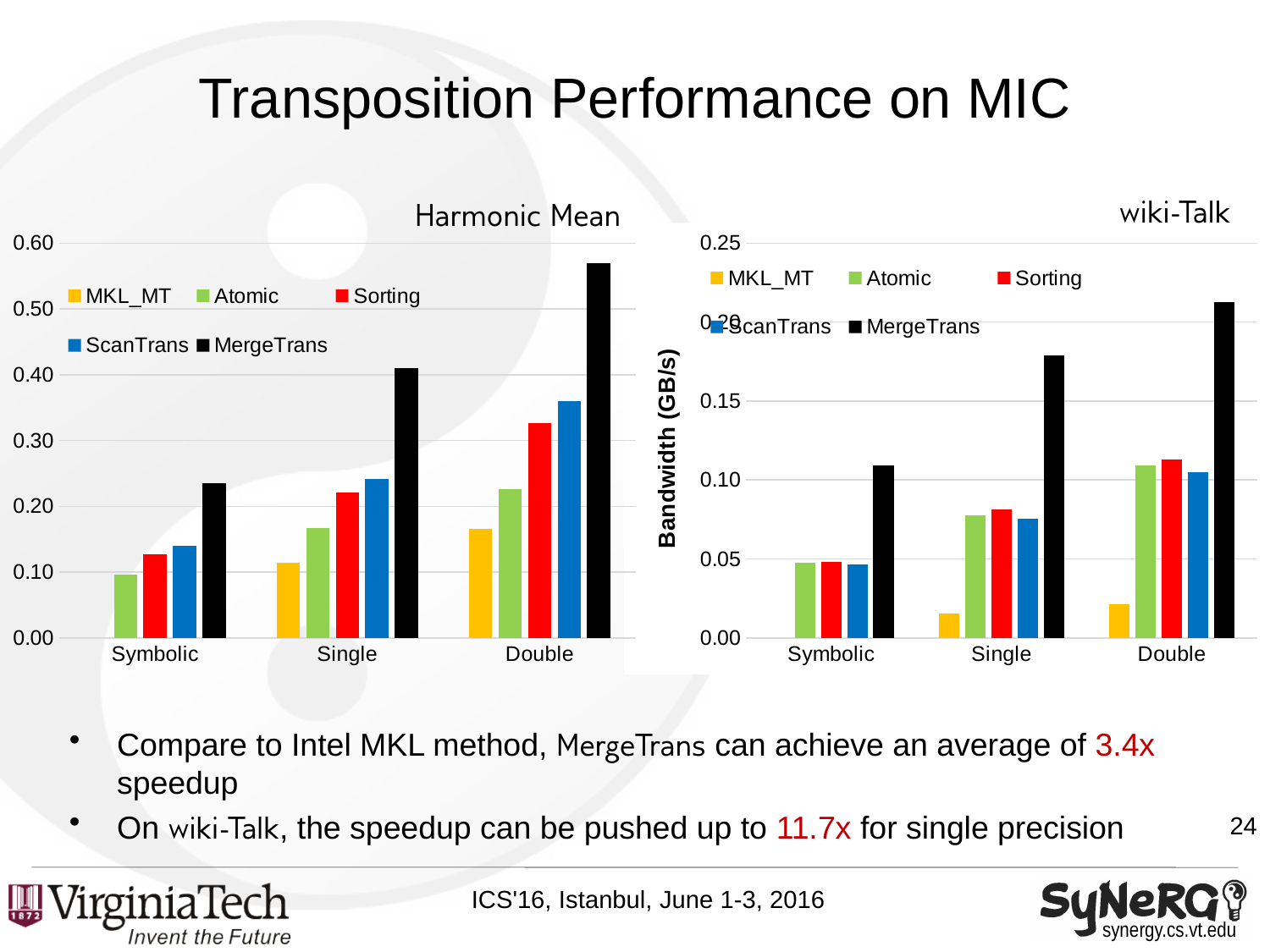

# Transposition Performance on MIC
wiki-Talk

### Chart

| Category | MKL_MT | Atomic | Sorting | ScanTrans | MergeTrans |
|---|---|---|---|---|---|
| Symbolic | None | 0.0475146909714158 | 0.048371247798578 | 0.0463798864862329 | 0.109473998103048 |
| Single | 0.0152439624821128 | 0.0774728822929401 | 0.0811258809908191 | 0.0756026685713417 | 0.17873497198555 |
| Double | 0.0212744555299995 | 0.109460123199423 | 0.113047396579495 | 0.105048984626493 | 0.21254965363591 |
Harmonic Mean

### Chart

| Category | MKL_MT | Atomic | Sorting | ScanTrans | MergeTrans |
|---|---|---|---|---|---|
| Symbolic | None | 0.0964663798017651 | 0.12719129111997 | 0.140252688031193 | 0.235099798333565 |
| Single | 0.114086402654728 | 0.166464268566002 | 0.220778447781728 | 0.24155667689869 | 0.410534672725928 |
| Double | 0.165633669662088 | 0.225815725949584 | 0.326838113690796 | 0.359780740257247 | 0.569436562462365 |
Compare to Intel MKL method, MergeTrans can achieve an average of 3.4x speedup
On wiki-Talk, the speedup can be pushed up to 11.7x for single precision

24
ICS'16, Istanbul, June 1-3, 2016